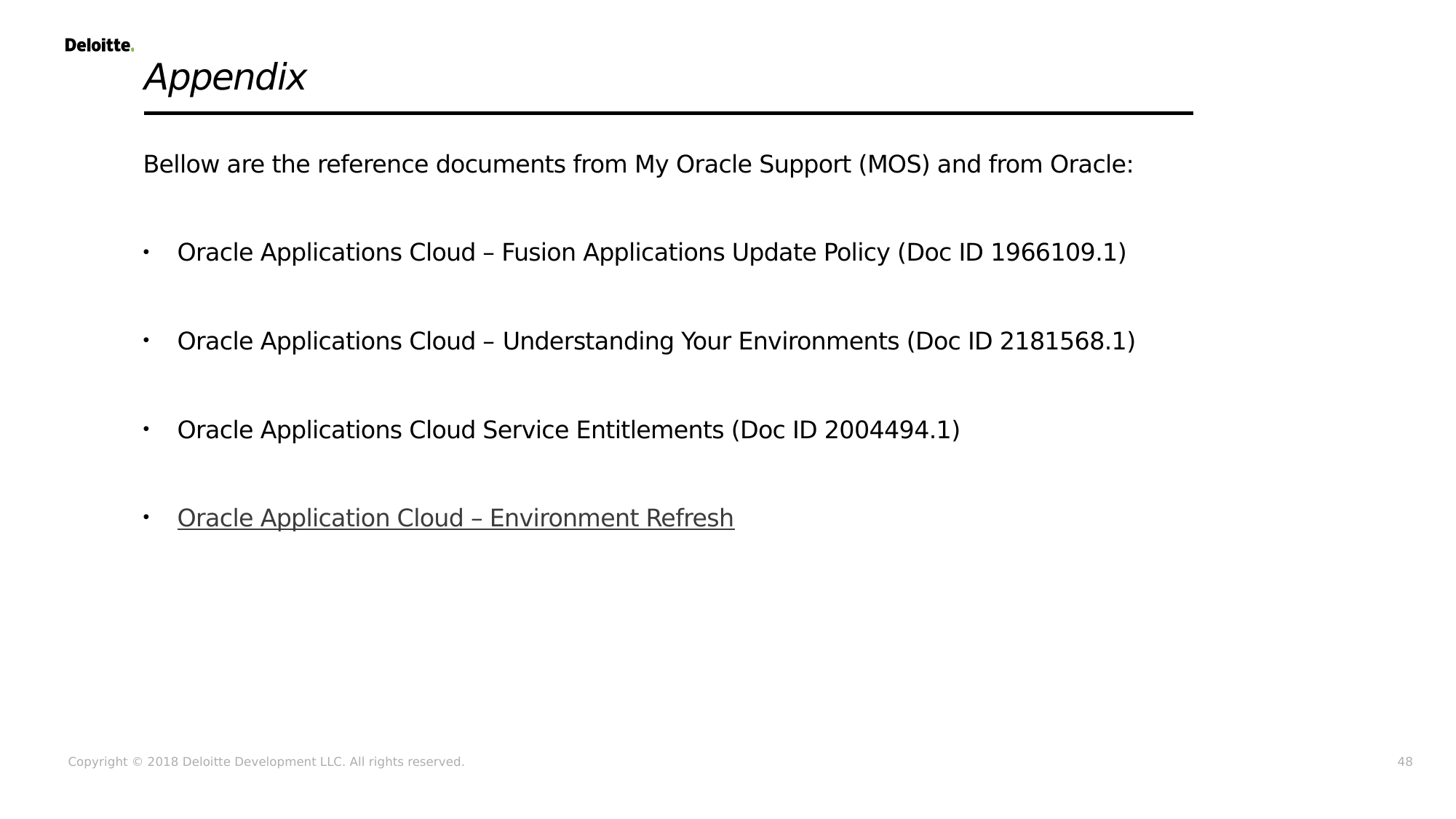

# Appendix
Bellow are the reference documents from My Oracle Support (MOS) and from Oracle:

Oracle Applications Cloud – Fusion Applications Update Policy (Doc ID 1966109.1)

Oracle Applications Cloud – Understanding Your Environments (Doc ID 2181568.1)

Oracle Applications Cloud Service Entitlements (Doc ID 2004494.1)

Oracle Application Cloud – Environment Refresh